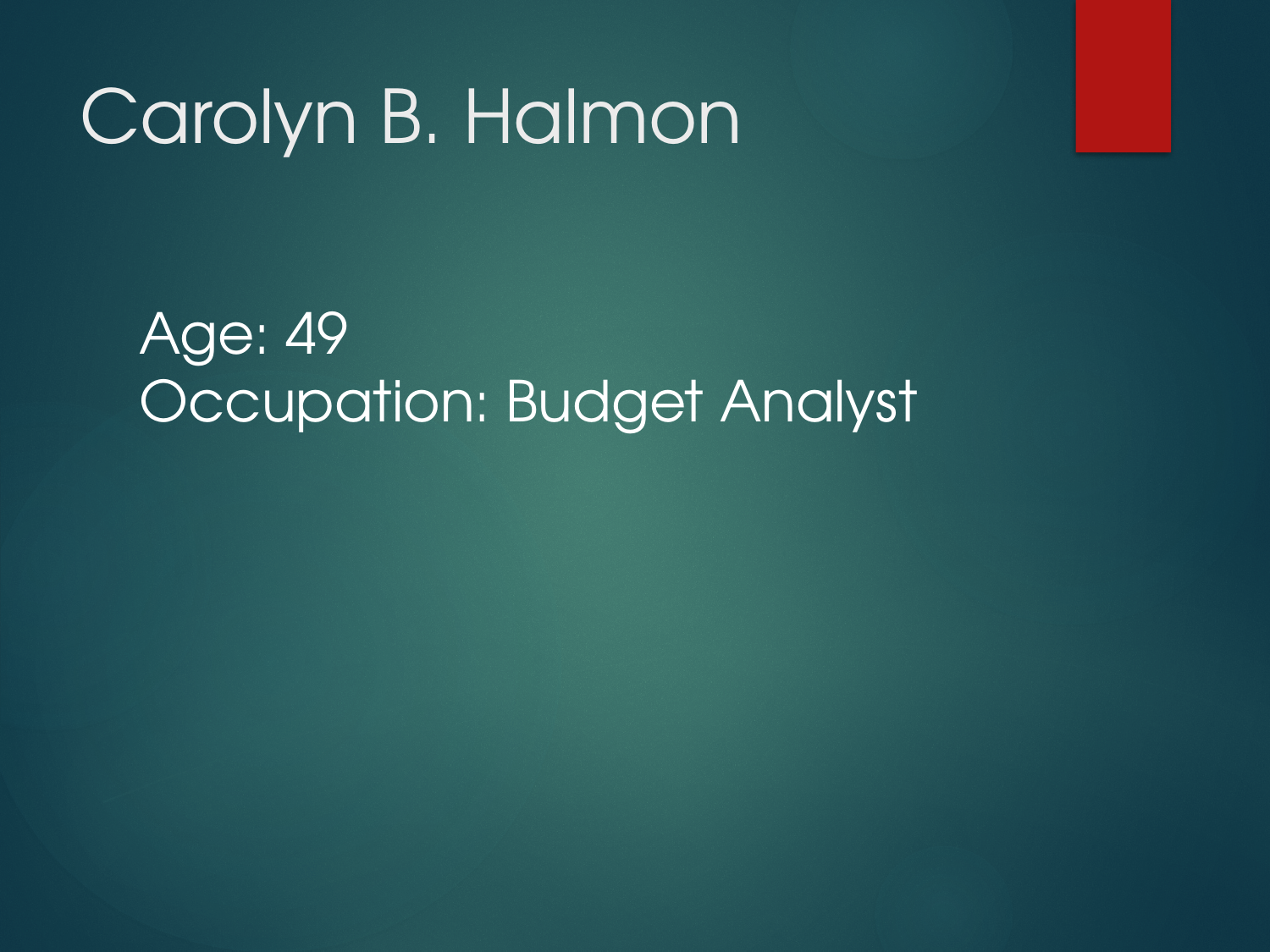

# Carolyn B. Halmon

Age: 49
Occupation: Budget Analyst